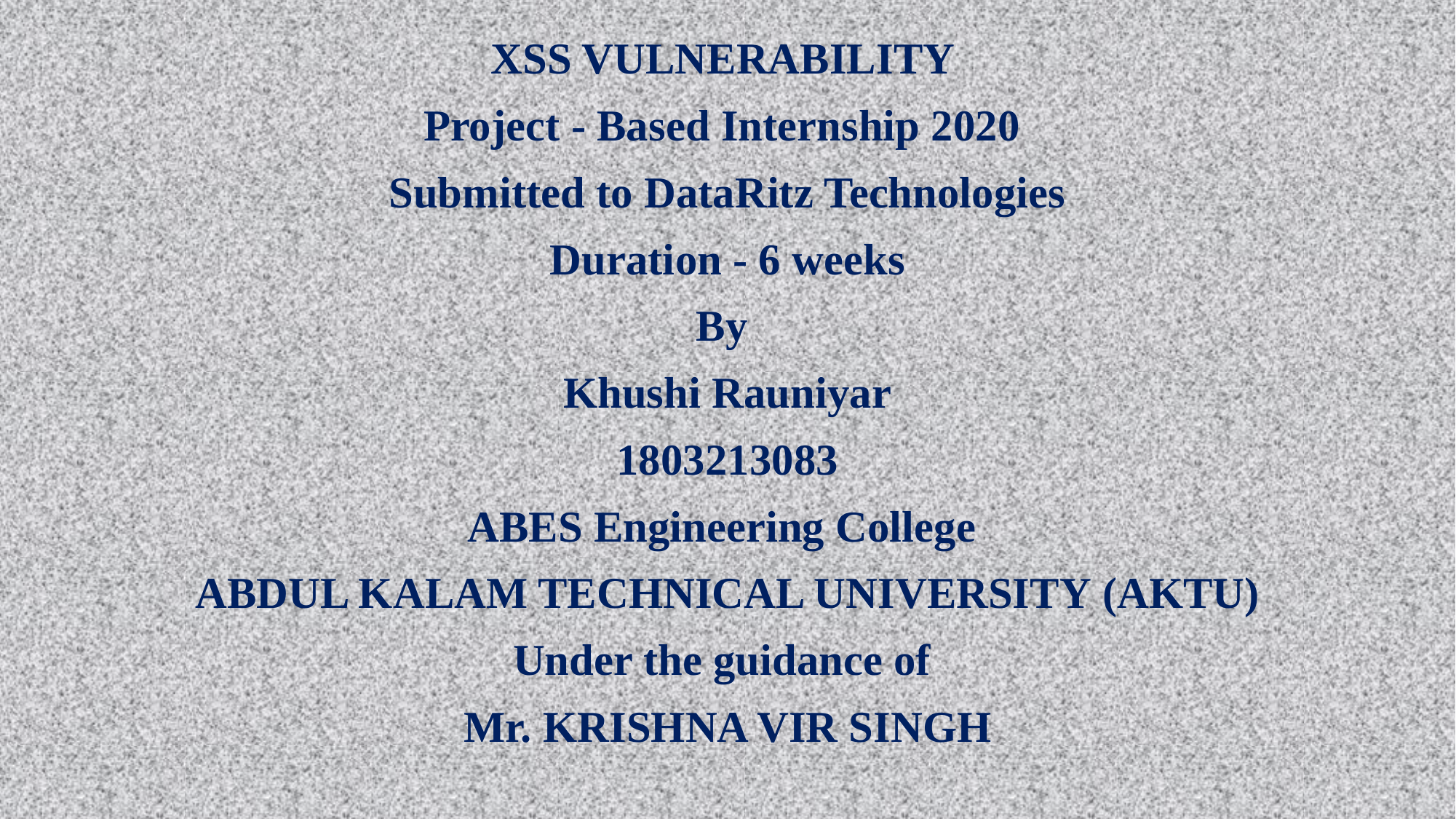

XSS VULNERABILITY
Project - Based Internship 2020
Submitted to DataRitz Technologies
Duration - 6 weeks
By
Khushi Rauniyar
 1803213083
ABES Engineering College
ABDUL KALAM TECHNICAL UNIVERSITY (AKTU)
Under the guidance of
Mr. KRISHNA VIR SINGH